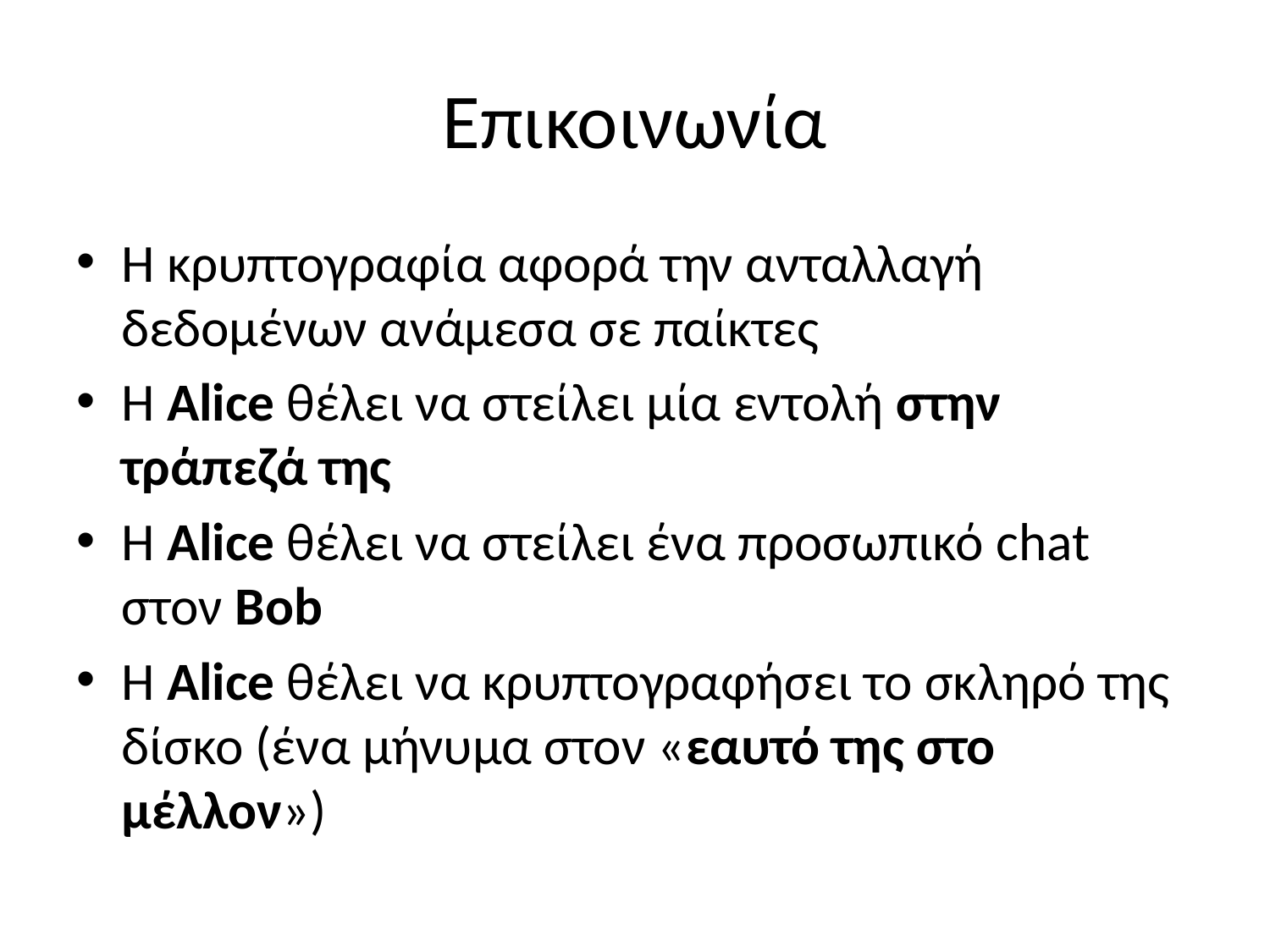

# Eπικοινωνία
Η κρυπτογραφία αφορά την ανταλλαγή δεδομένων ανάμεσα σε παίκτες
Η Αlice θέλει να στείλει μία εντολή στην τράπεζά της
Η Alice θέλει να στείλει ένα προσωπικό chat στον Bob
Η Alice θέλει να κρυπτογραφήσει το σκληρό της δίσκο (ένα μήνυμα στον «εαυτό της στο μέλλον»)